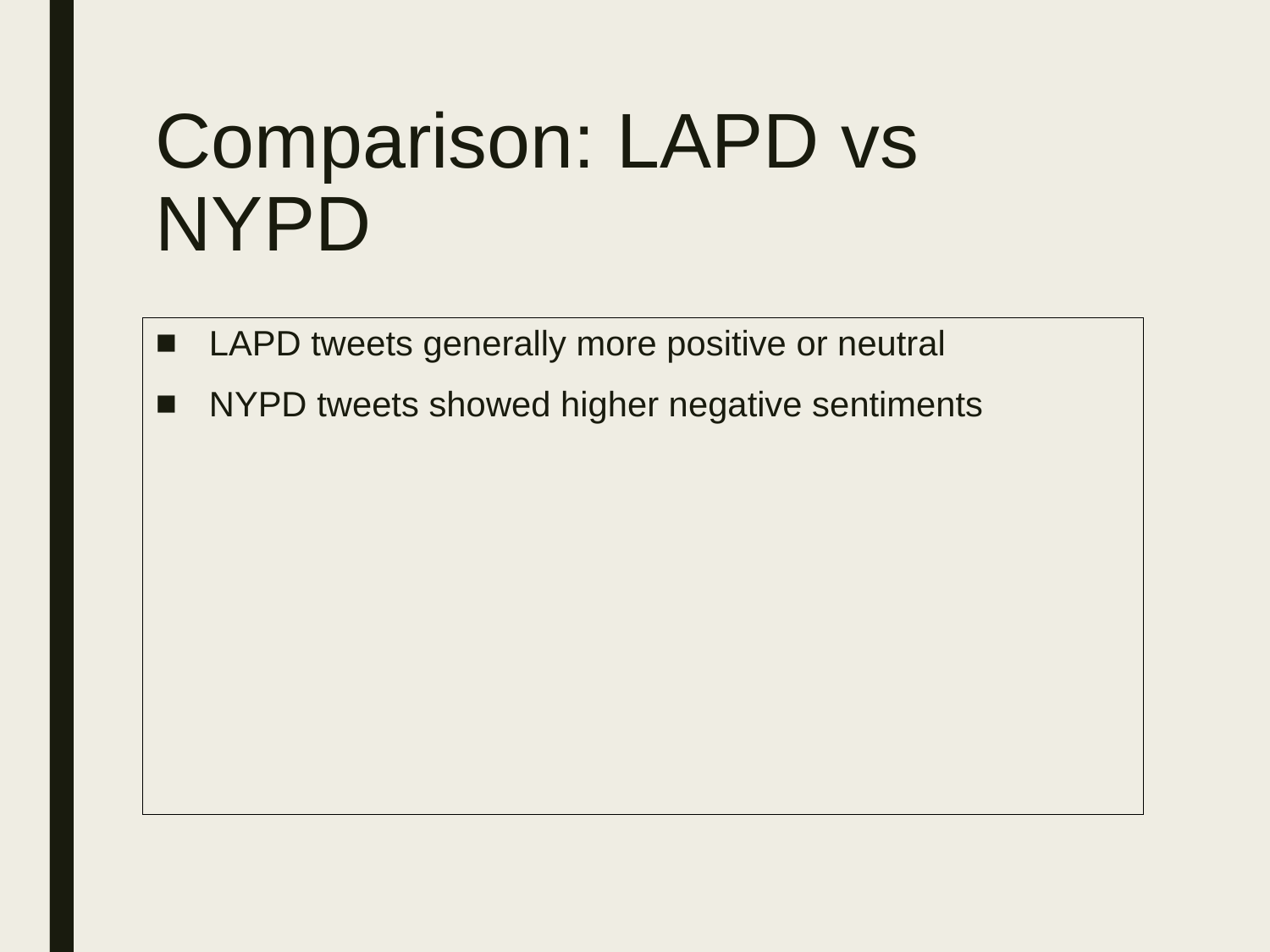

# Comparison: LAPD vs NYPD
LAPD tweets generally more positive or neutral
NYPD tweets showed higher negative sentiments